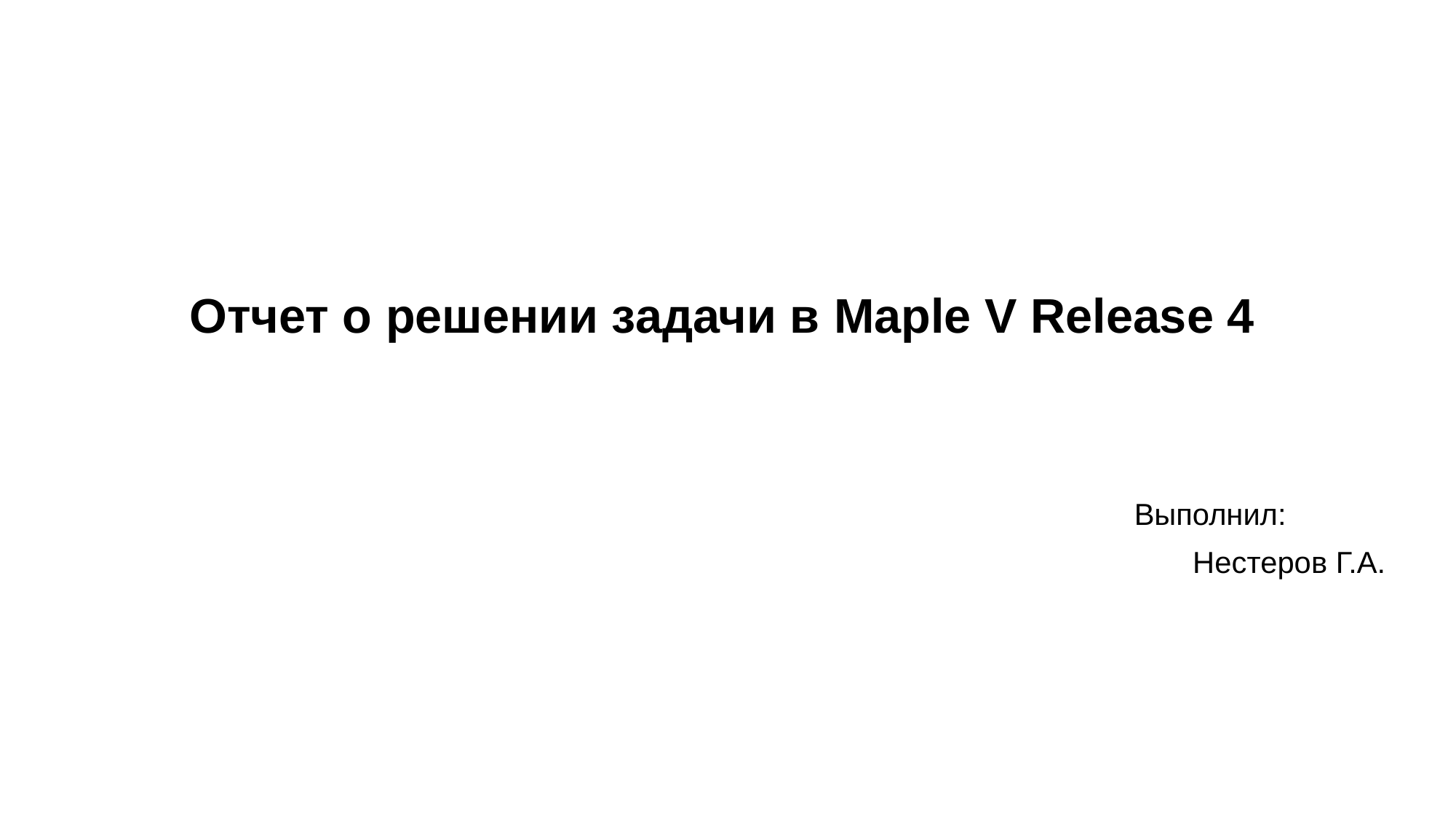

# Отчет о решении задачи в Maple V Release 4
Выполнил:
       Нестеров Г.А.